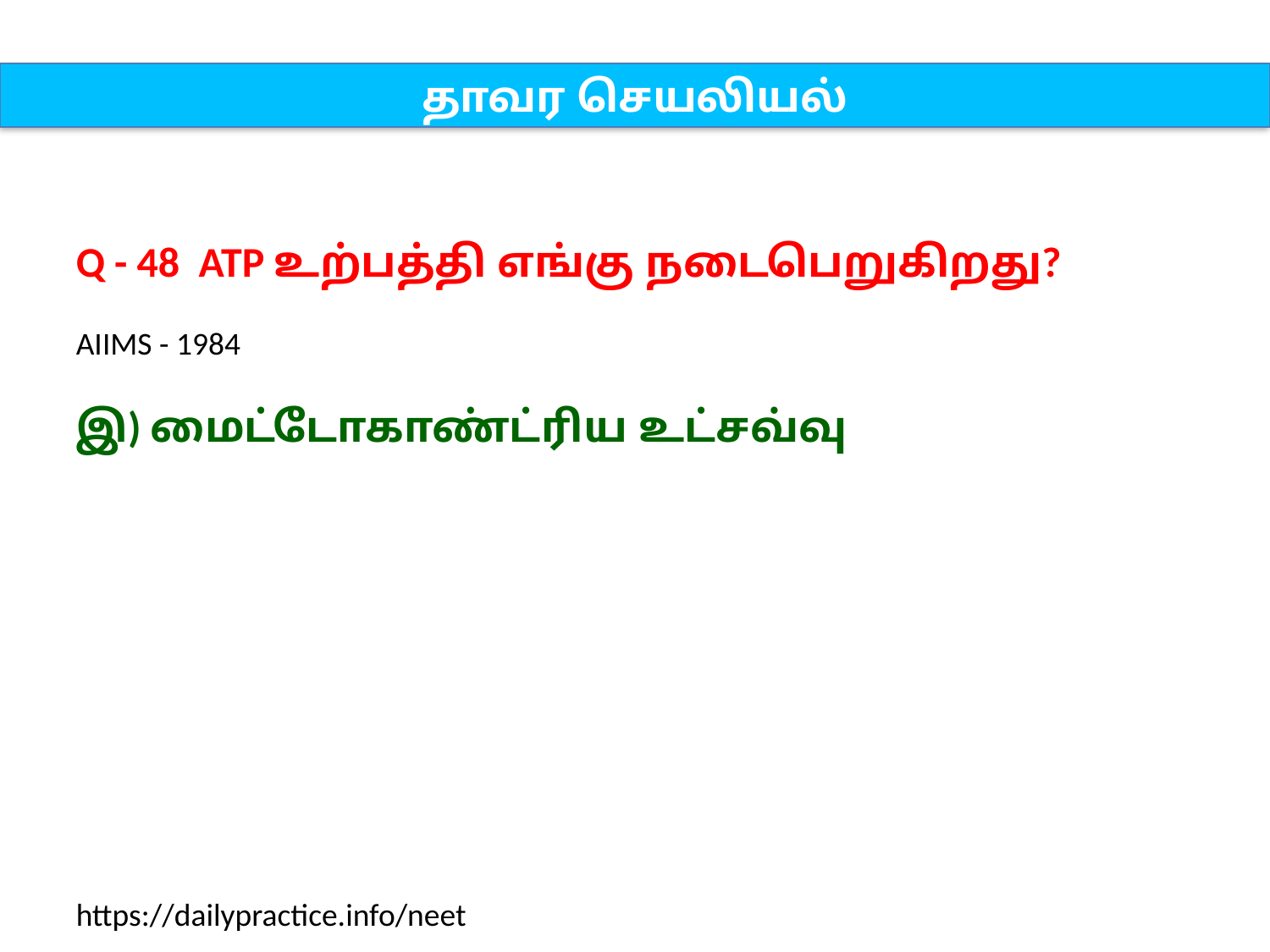

தாவர செயலியல்

Q - 48  ATP உற்பத்தி எங்கு நடைபெறுகிறது?

AIIMS - 1984

இ) மைட்டோகாண்ட்ரிய உட்சவ்வு
https://dailypractice.info/neet